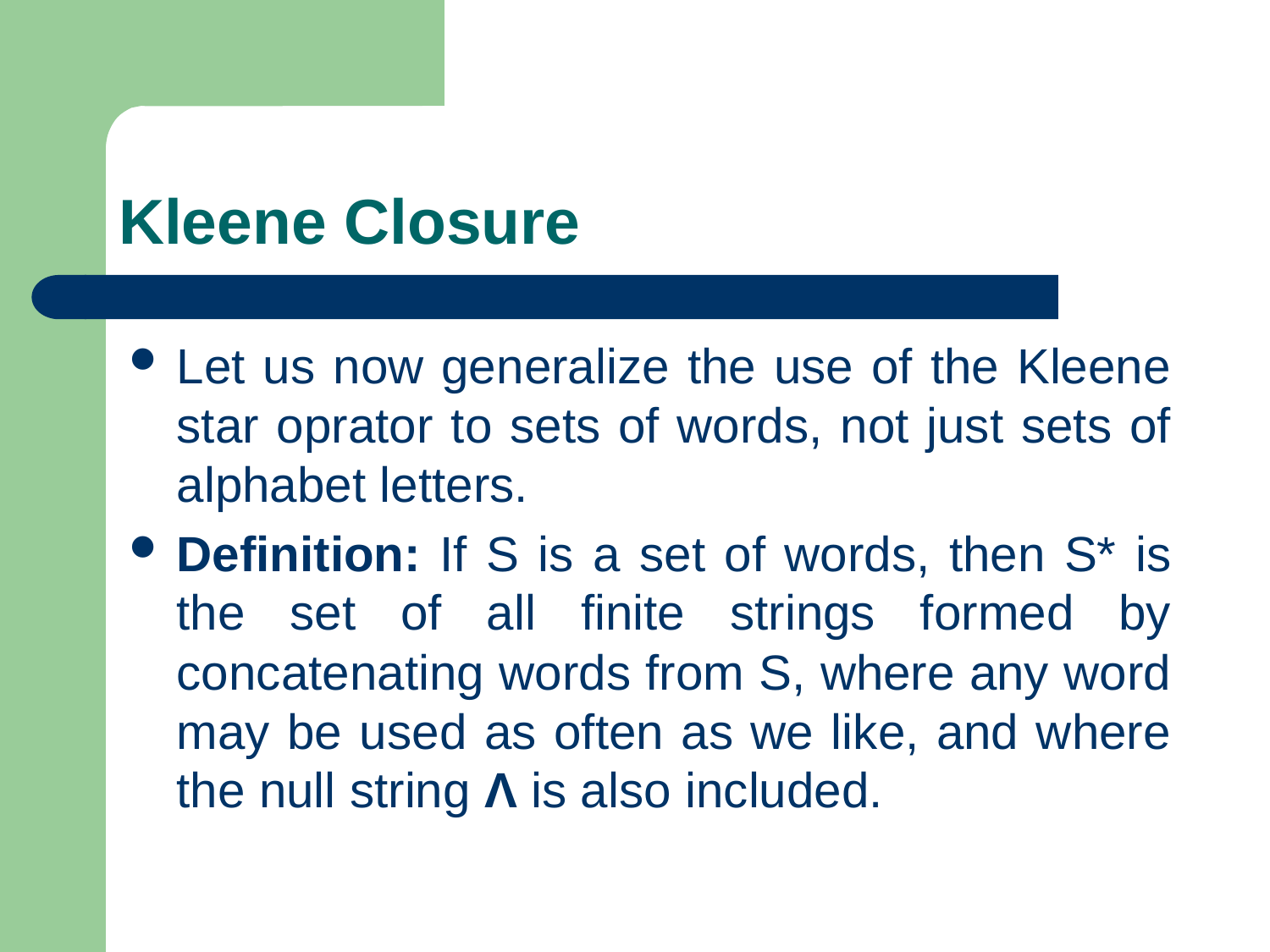

# Kleene Closure
Let us now generalize the use of the Kleene star oprator to sets of words, not just sets of alphabet letters.
Definition: If S is a set of words, then S* is the set of all finite strings formed by concatenating words from S, where any word may be used as often as we like, and where the null string Λ is also included.